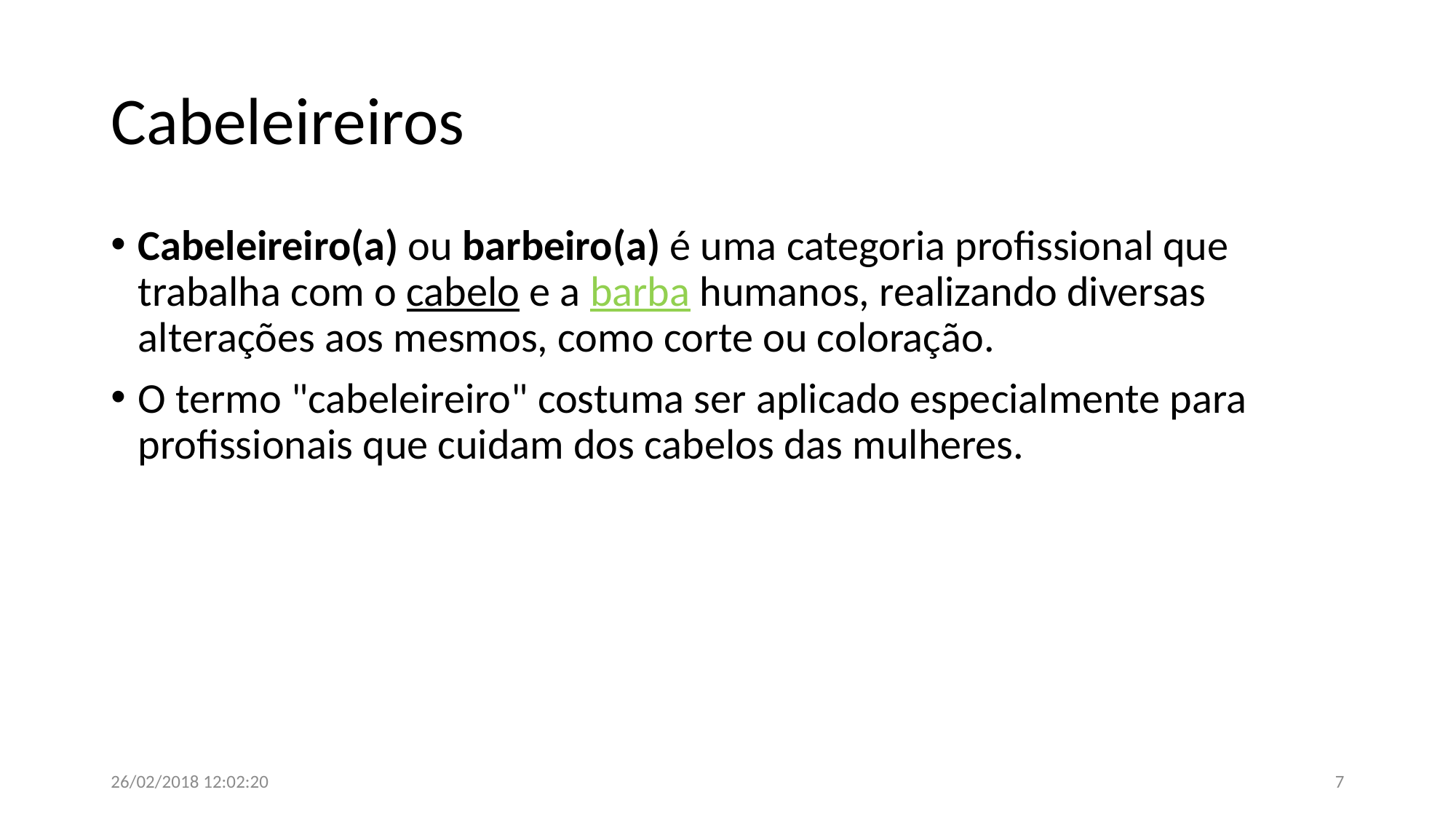

# Cabeleireiros
Cabeleireiro(a) ou barbeiro(a) é uma categoria profissional que trabalha com o cabelo e a barba humanos, realizando diversas alterações aos mesmos, como corte ou coloração.
O termo "cabeleireiro" costuma ser aplicado especialmente para profissionais que cuidam dos cabelos das mulheres.
26/02/2018 12:02:20
7